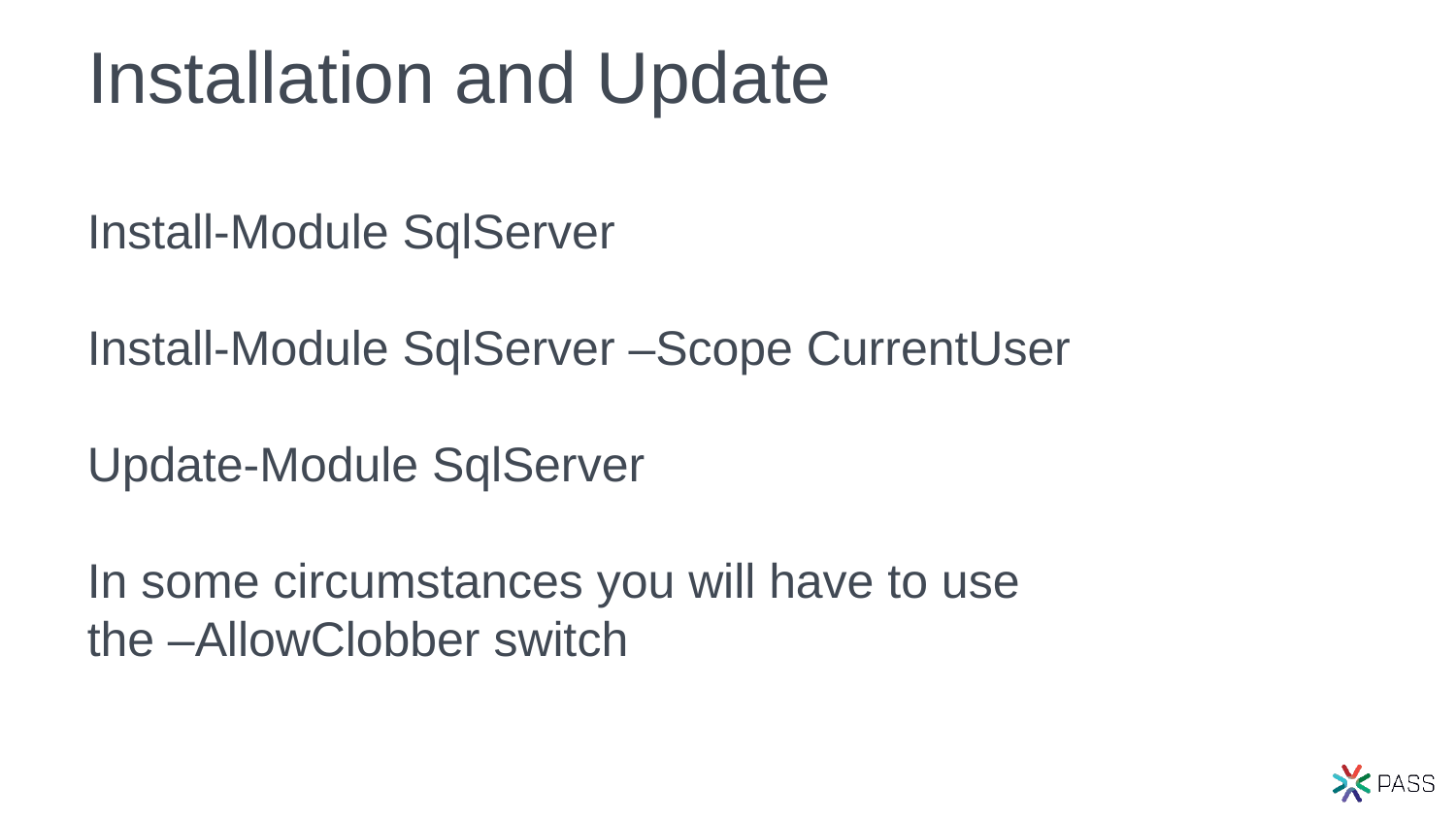

# Installation and Update
Install-Module SqlServer

Install-Module SqlServer –Scope CurrentUser

Update-Module SqlServer

In some circumstances you will have to use the –AllowClobber switch